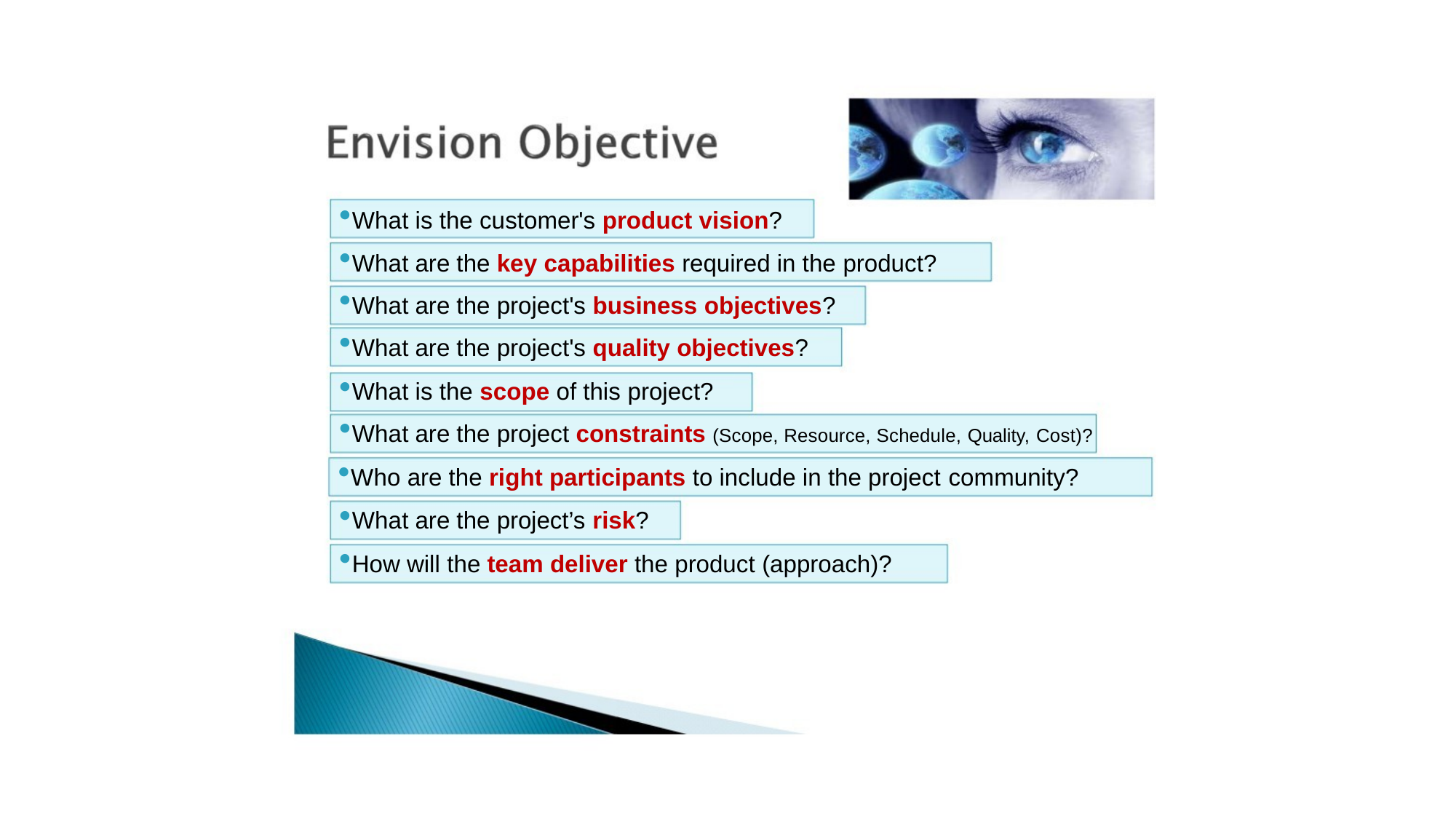

What is the customer's product vision?
What are the key capabilities required in the product?
What are the project's business objectives?
What are the project's quality objectives?
What is the scope of this project?
What are the project constraints (Scope, Resource, Schedule, Quality, Cost)?
Who are the right participants to include in the project community?
What are the project’s risk?
How will the team deliver the product (approach)?
(PMI®-ACP)  Agile Certified
Practitioner